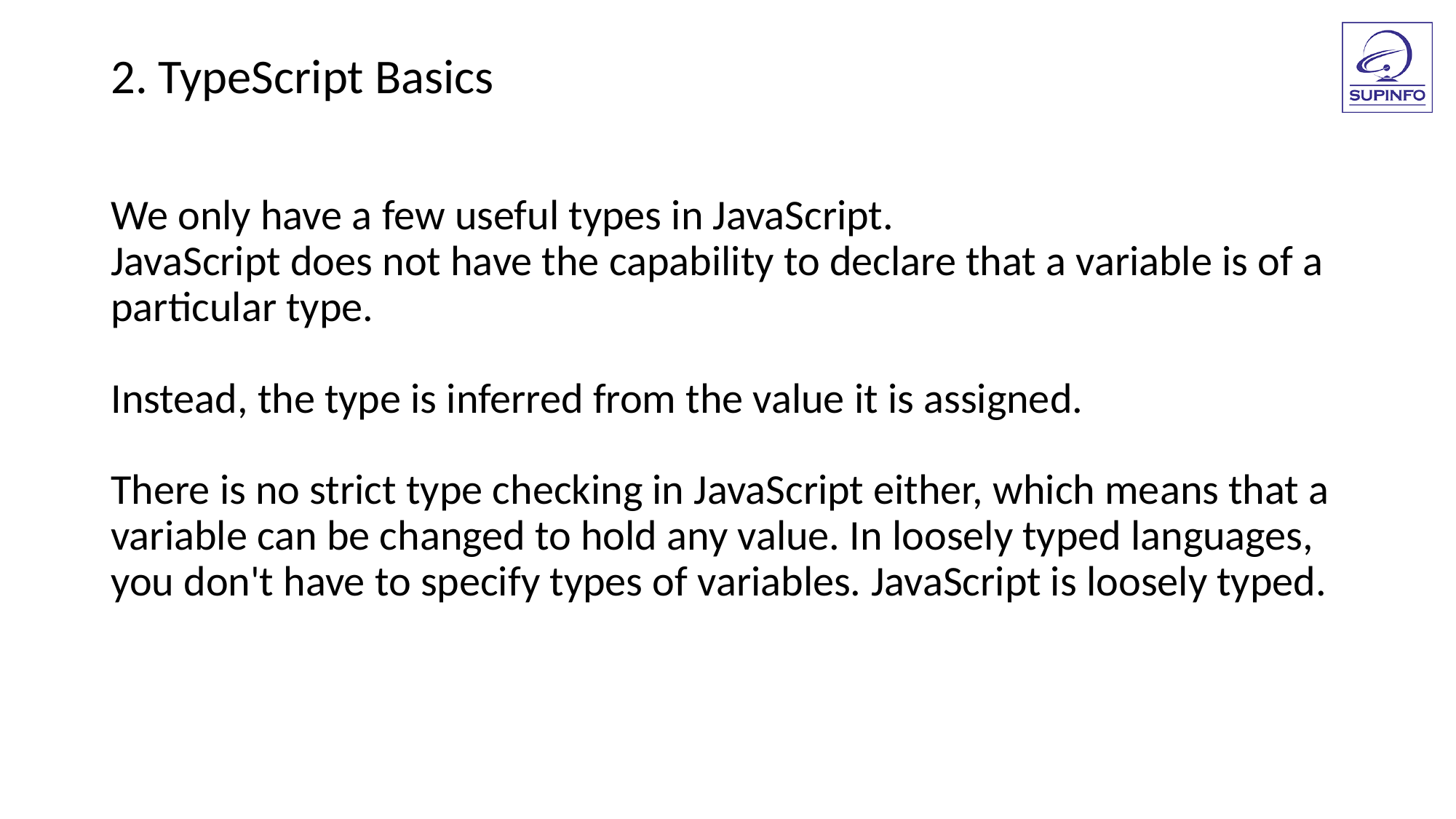

2. TypeScript Basics
We only have a few useful types in JavaScript.
JavaScript does not have the capability to declare that a variable is of a particular type.

Instead, the type is inferred from the value it is assigned.

There is no strict type checking in JavaScript either, which means that a variable can be changed to hold any value. In loosely typed languages, you don't have to specify types of variables. JavaScript is loosely typed.